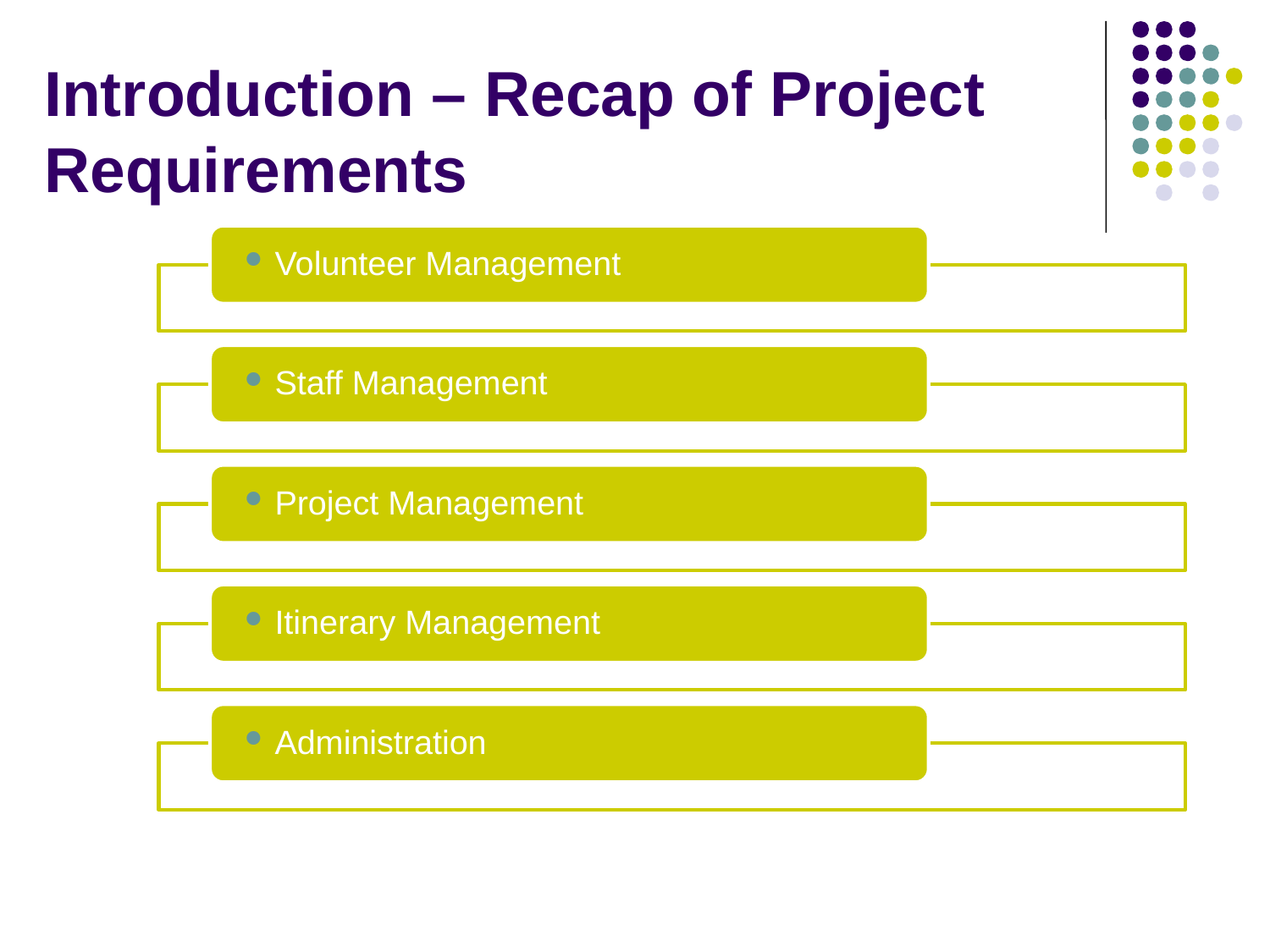

# Introduction – Recap of Project Requirements
Volunteer Management
Staff Management
Project Management
Itinerary Management
Administration